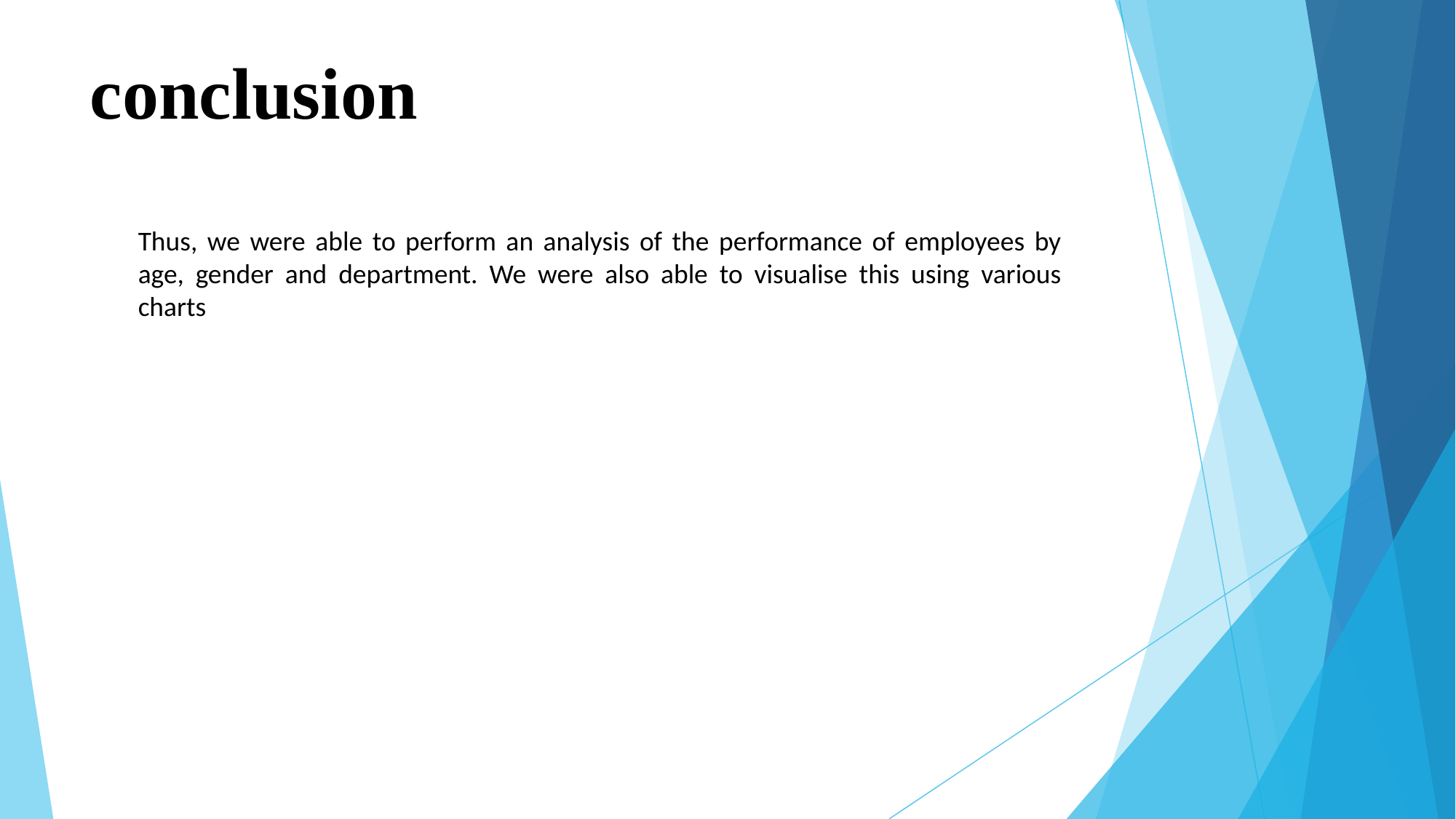

# conclusion
Thus, we were able to perform an analysis of the performance of employees by age, gender and department. We were also able to visualise this using various charts